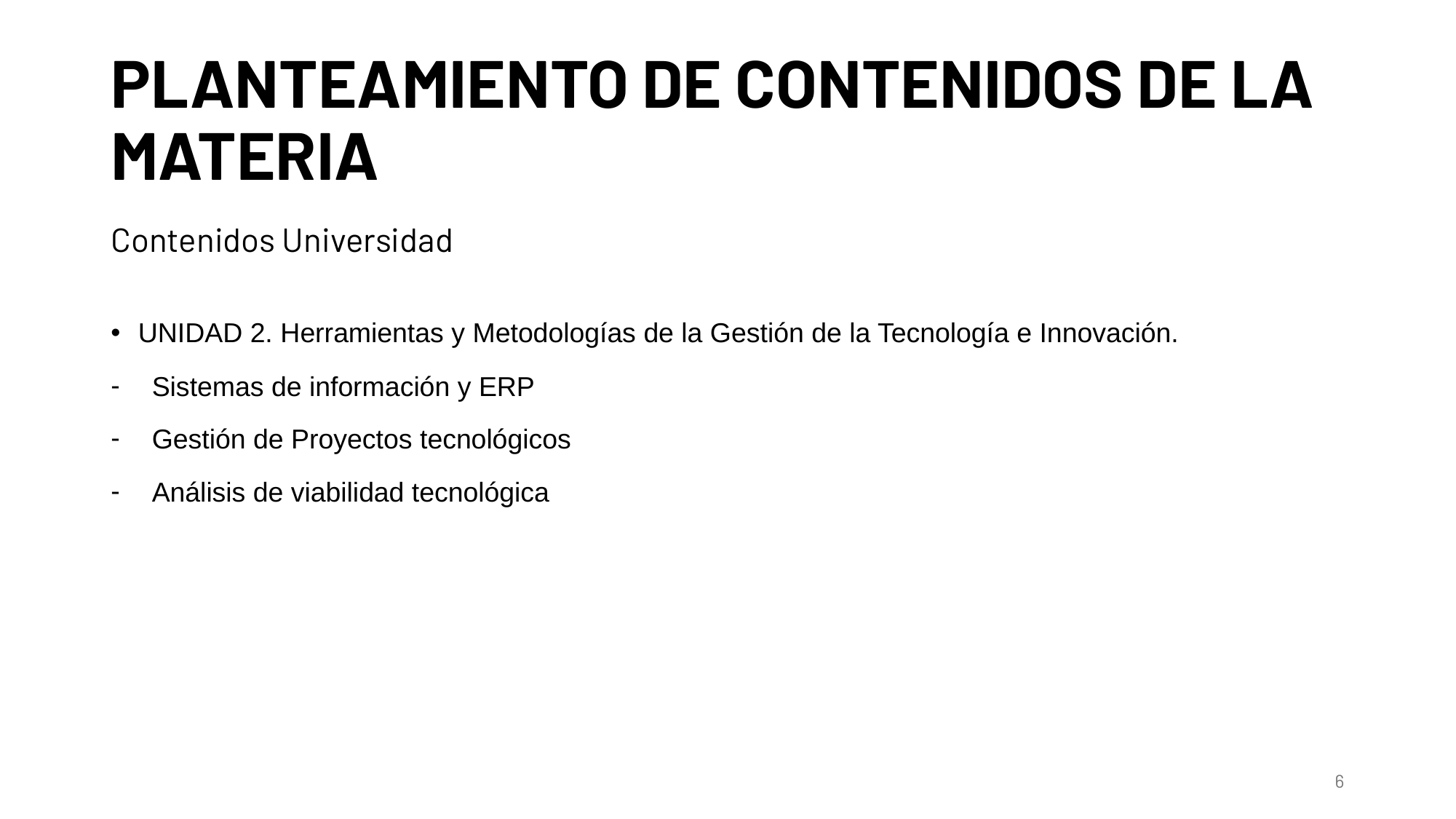

# PLANTEAMIENTO DE CONTENIDOS DE LA MATERIA
Contenidos Universidad

UNIDAD 2. Herramientas y Metodologías de la Gestión de la Tecnología e Innovación.
Sistemas de información y ERP
Gestión de Proyectos tecnológicos
Análisis de viabilidad tecnológica

6